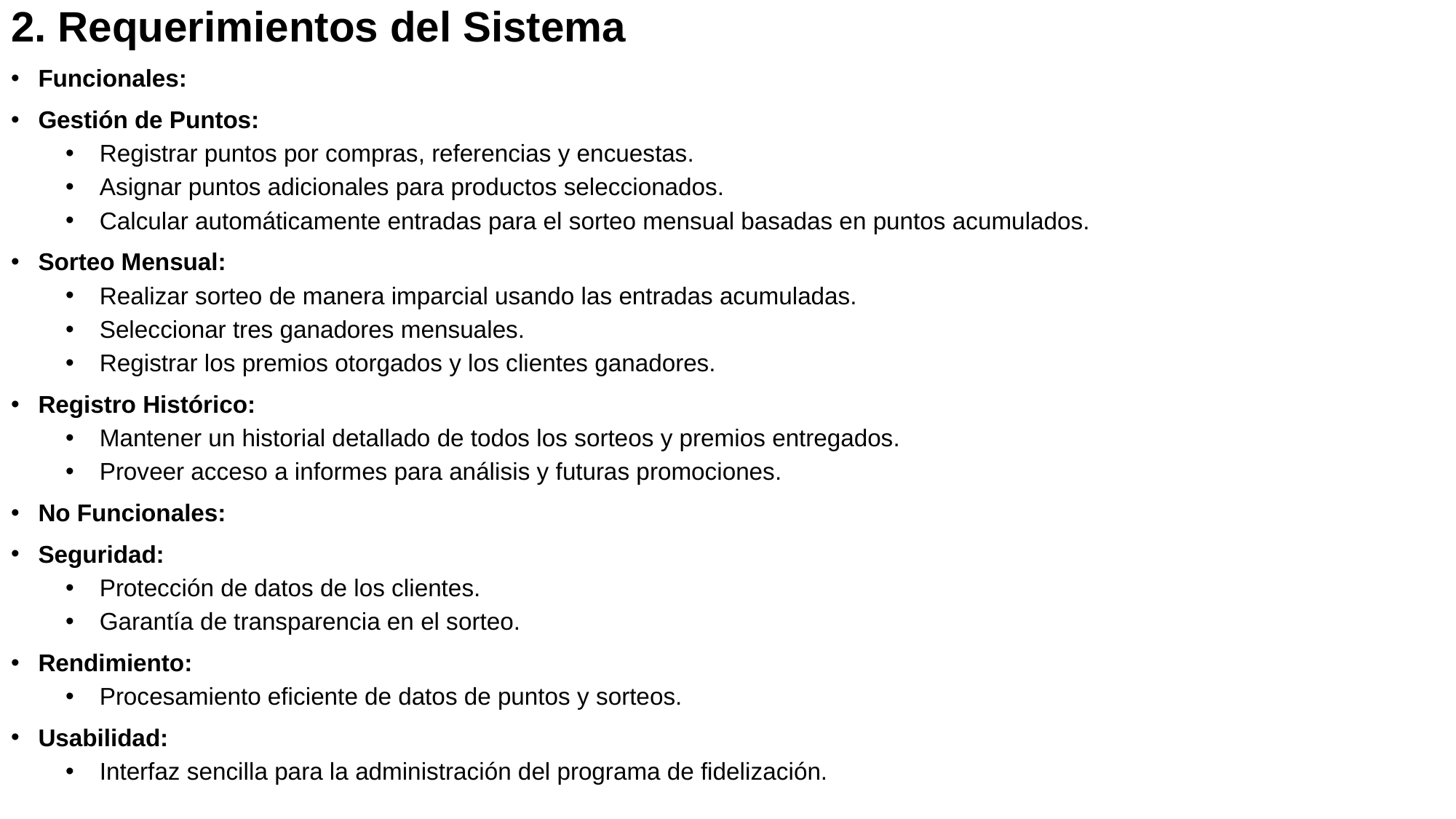

2. Requerimientos del Sistema
Funcionales:
Gestión de Puntos:
Registrar puntos por compras, referencias y encuestas.
Asignar puntos adicionales para productos seleccionados.
Calcular automáticamente entradas para el sorteo mensual basadas en puntos acumulados.
Sorteo Mensual:
Realizar sorteo de manera imparcial usando las entradas acumuladas.
Seleccionar tres ganadores mensuales.
Registrar los premios otorgados y los clientes ganadores.
Registro Histórico:
Mantener un historial detallado de todos los sorteos y premios entregados.
Proveer acceso a informes para análisis y futuras promociones.
No Funcionales:
Seguridad:
Protección de datos de los clientes.
Garantía de transparencia en el sorteo.
Rendimiento:
Procesamiento eficiente de datos de puntos y sorteos.
Usabilidad:
Interfaz sencilla para la administración del programa de fidelización.